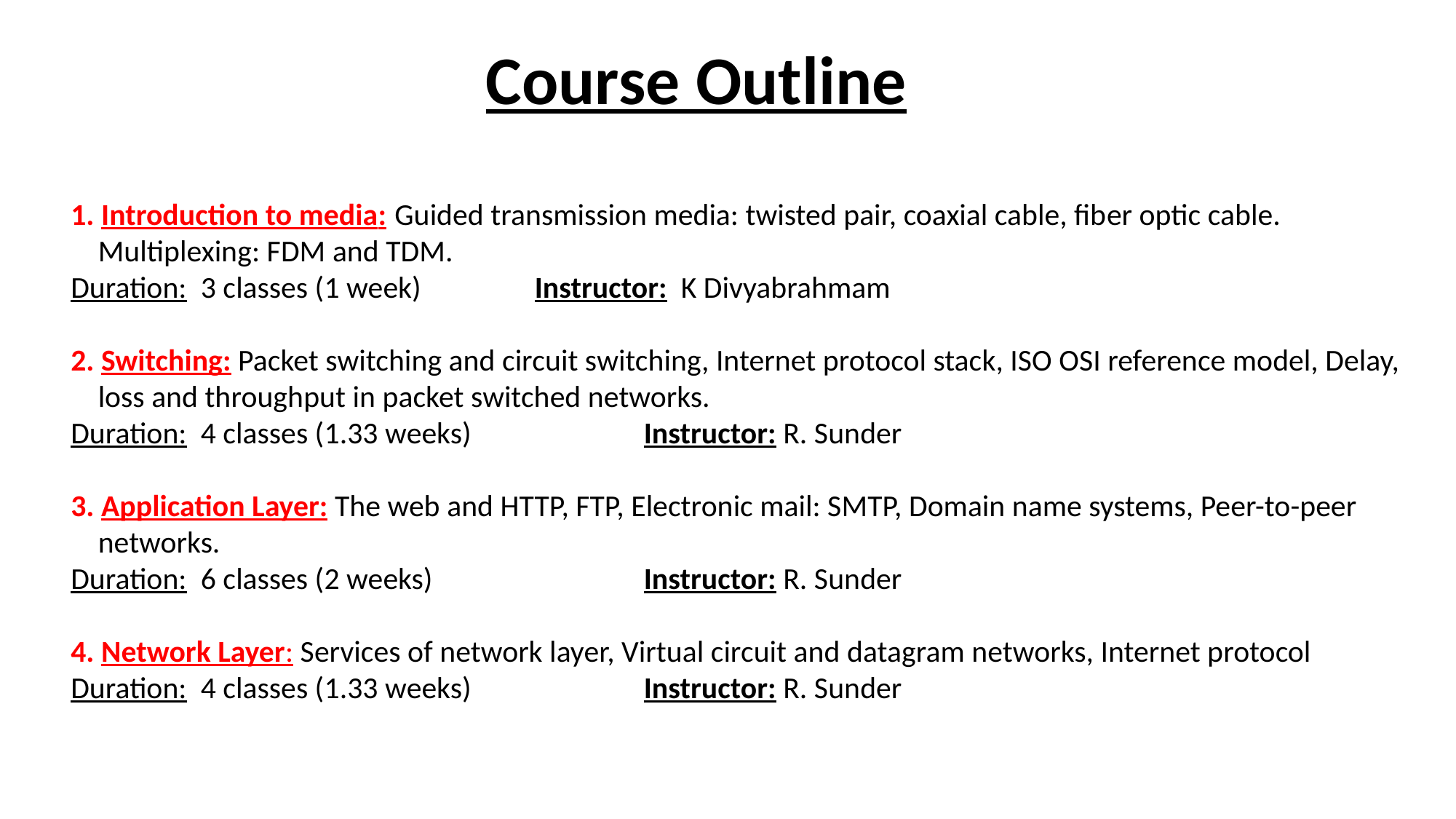

Course Outline
1. Introduction to media: Guided transmission media: twisted pair, coaxial cable, fiber optic cable. Multiplexing: FDM and TDM.
Duration:  3 classes (1 week)		Instructor:  K Divyabrahmam

2. Switching: Packet switching and circuit switching, Internet protocol stack, ISO OSI reference model, Delay, loss and throughput in packet switched networks.
Duration:  4 classes (1.33 weeks)		Instructor: R. Sunder

3. Application Layer: The web and HTTP, FTP, Electronic mail: SMTP, Domain name systems, Peer-to-peer networks.
Duration:  6 classes (2 weeks)		Instructor: R. Sunder

4. Network Layer: Services of network layer, Virtual circuit and datagram networks, Internet protocol
Duration:  4 classes (1.33 weeks)		Instructor: R. Sunder